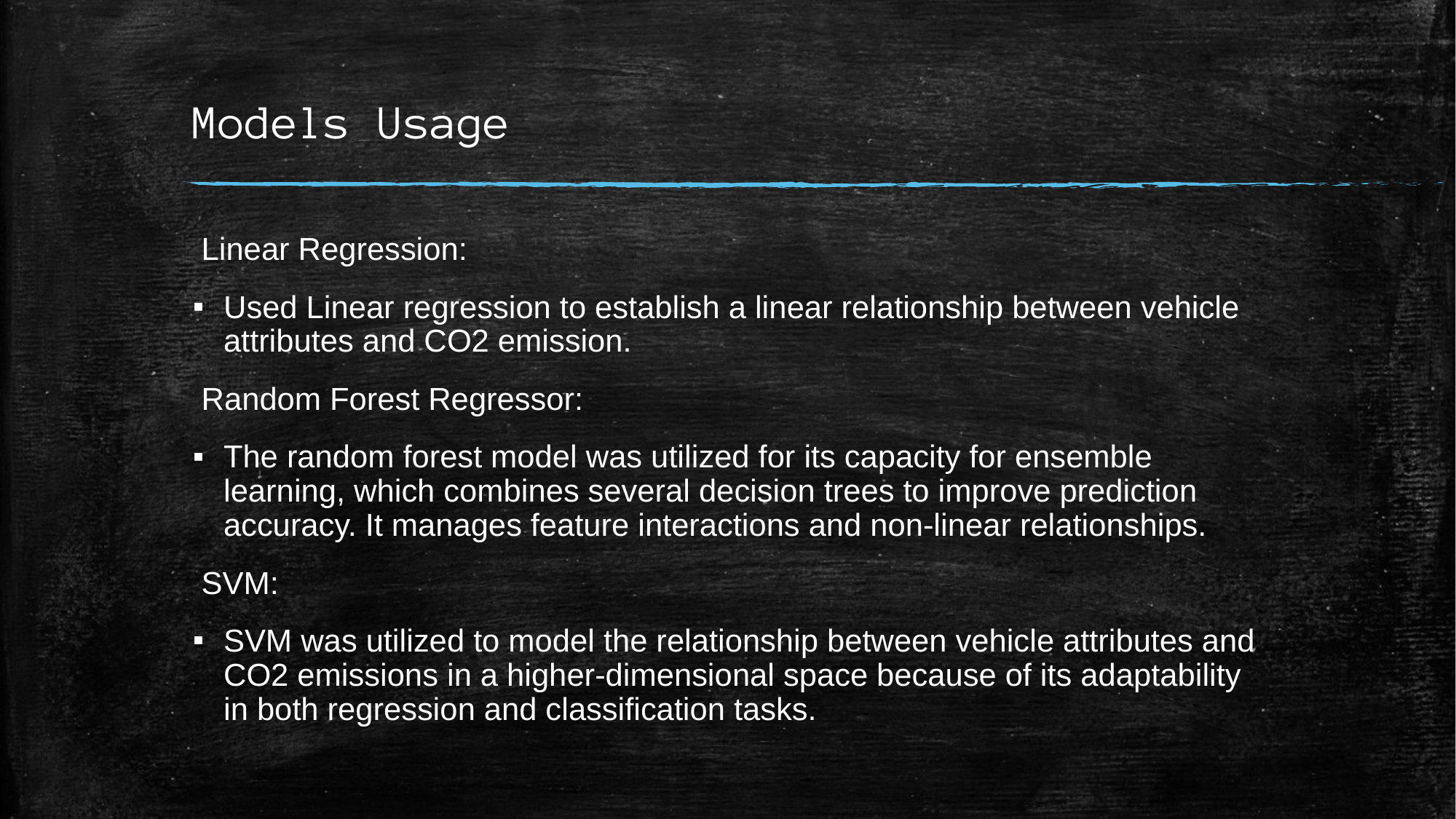

# Models Usage
 Linear Regression:
Used Linear regression to establish a linear relationship between vehicle attributes and CO2 emission.
 Random Forest Regressor:
The random forest model was utilized for its capacity for ensemble learning, which combines several decision trees to improve prediction accuracy. It manages feature interactions and non-linear relationships.
 SVM:
SVM was utilized to model the relationship between vehicle attributes and CO2 emissions in a higher-dimensional space because of its adaptability in both regression and classification tasks.